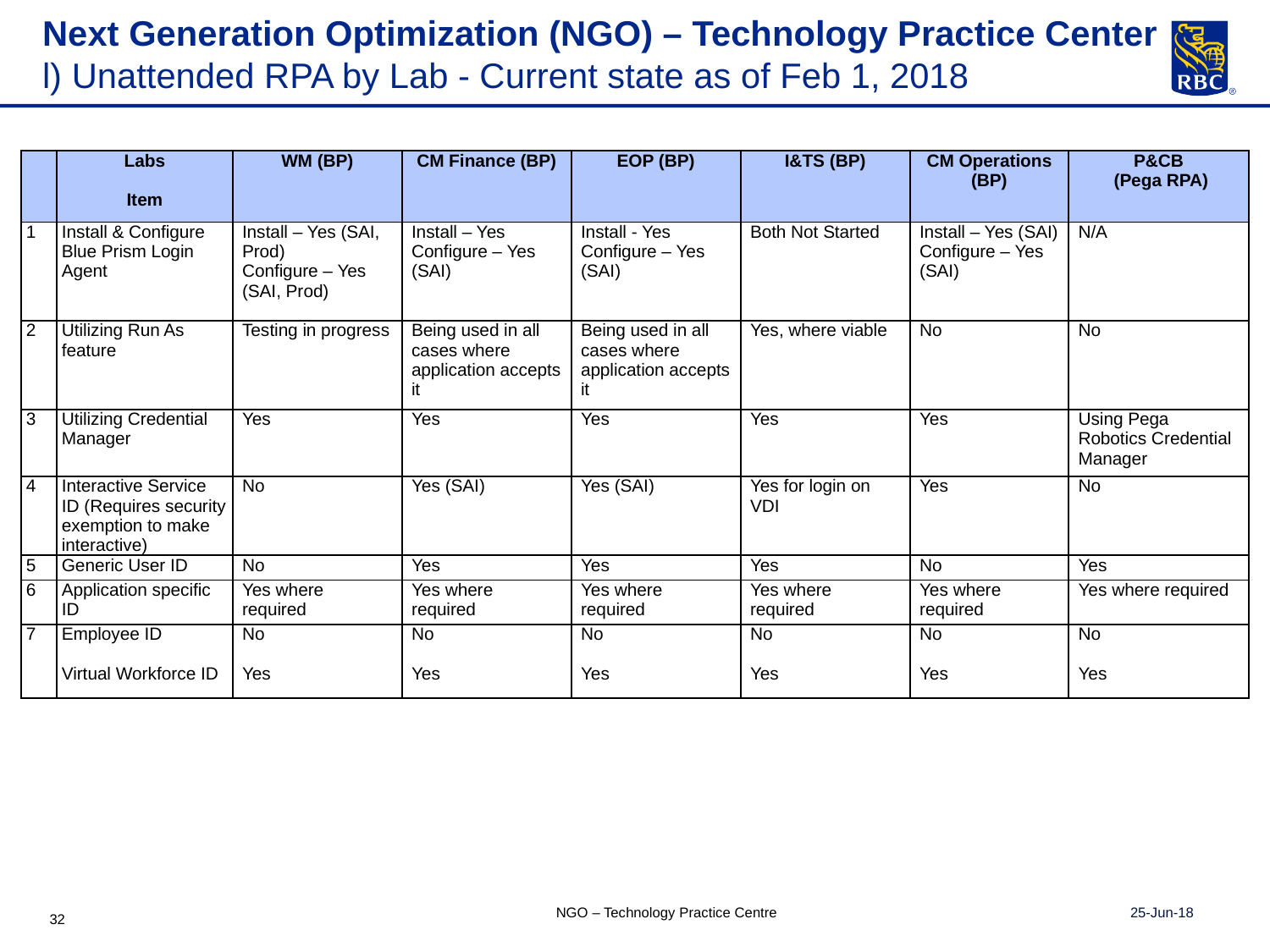

# Next Generation Optimization (NGO) – Technology Practice Center l) Unattended RPA by Lab - Current state as of Feb 1, 2018
|  | Labs Item | WM (BP) | CM Finance (BP) | EOP (BP) | I&TS (BP) | CM Operations (BP) | P&CB  (Pega RPA) |
| --- | --- | --- | --- | --- | --- | --- | --- |
| 1 | Install & Configure Blue Prism Login Agent | Install – Yes (SAI, Prod) Configure – Yes (SAI, Prod) | Install – Yes Configure – Yes (SAI) | Install - Yes Configure – Yes (SAI) | Both Not Started | Install – Yes (SAI) Configure – Yes (SAI) | N/A |
| 2 | Utilizing Run As feature | Testing in progress | Being used in all cases where application accepts it | Being used in all cases where application accepts it | Yes, where viable | No | No |
| 3 | Utilizing Credential Manager | Yes | Yes | Yes | Yes | Yes | Using Pega Robotics Credential Manager |
| 4 | Interactive Service ID (Requires security exemption to make interactive) | No | Yes (SAI) | Yes (SAI) | Yes for login on VDI | Yes | No |
| 5 | Generic User ID | No | Yes | Yes | Yes | No | Yes |
| 6 | Application specific ID | Yes where required | Yes where required | Yes where required | Yes where required | Yes where required | Yes where required |
| 7 | Employee ID    Virtual Workforce ID | No Yes | No   Yes | No   Yes | No   Yes | No   Yes | No Yes |